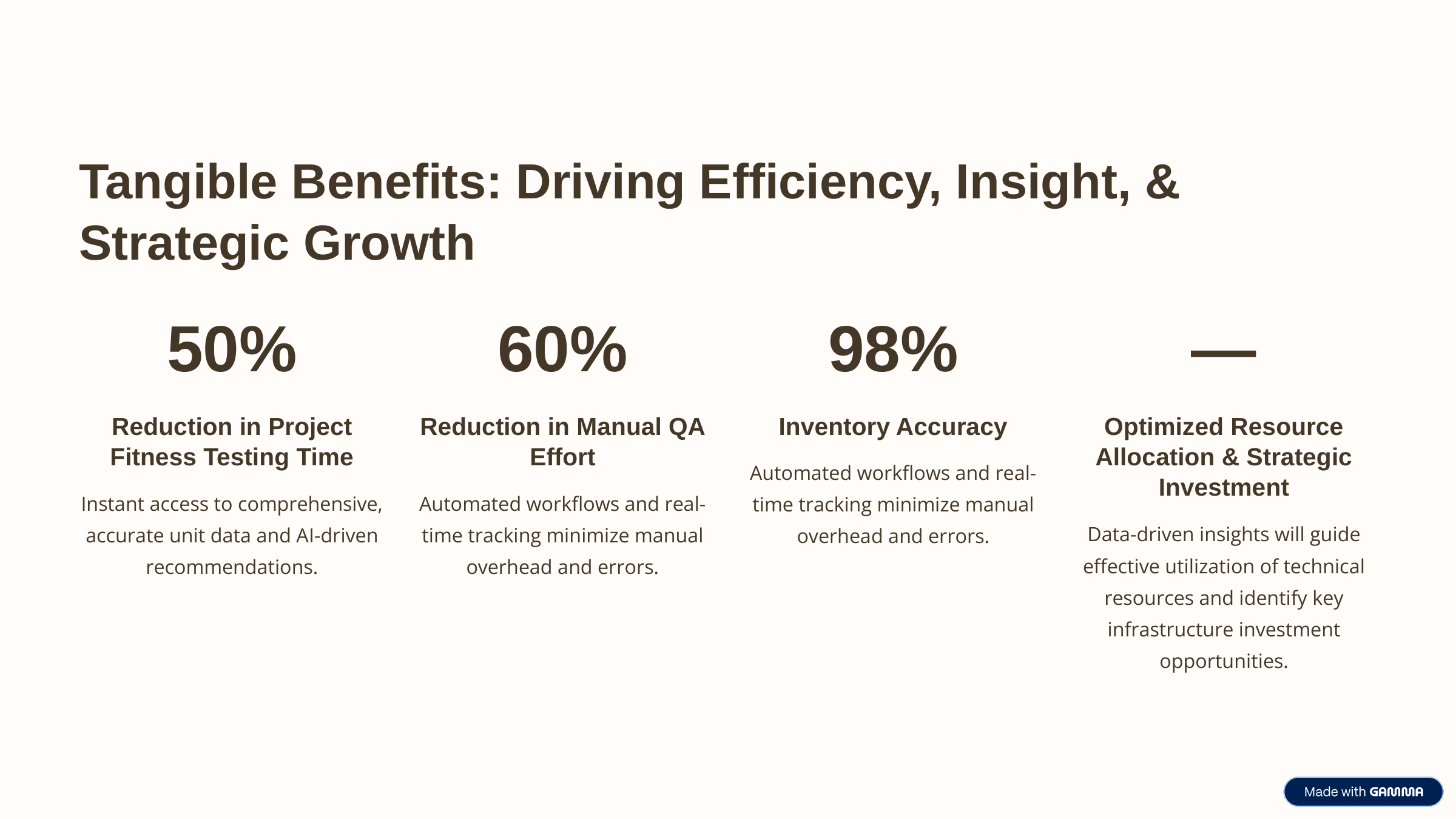

Tangible Benefits: Driving Efficiency, Insight, & Strategic Growth
50%
60%
98%
—
Reduction in Project Fitness Testing Time
Reduction in Manual QA Effort
Inventory Accuracy
Optimized Resource Allocation & Strategic Investment
Automated workflows and real-time tracking minimize manual overhead and errors.
Instant access to comprehensive, accurate unit data and AI-driven recommendations.
Automated workflows and real-time tracking minimize manual overhead and errors.
Data-driven insights will guide effective utilization of technical resources and identify key infrastructure investment opportunities.